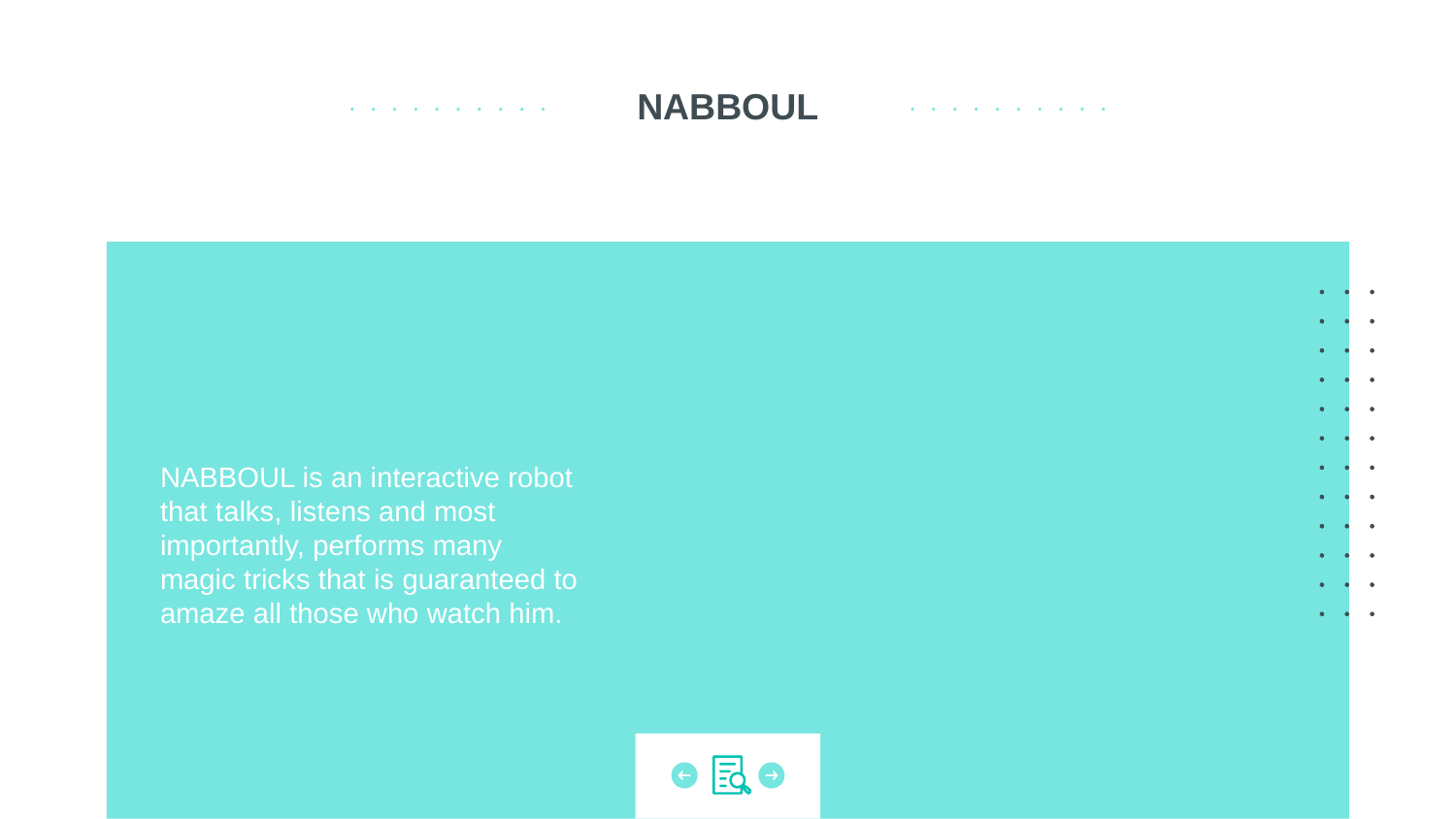

# NABBOUL

NABBOUL is an interactive robot that talks, listens and most importantly, performs many magic tricks that is guaranteed to amaze all those who watch him.